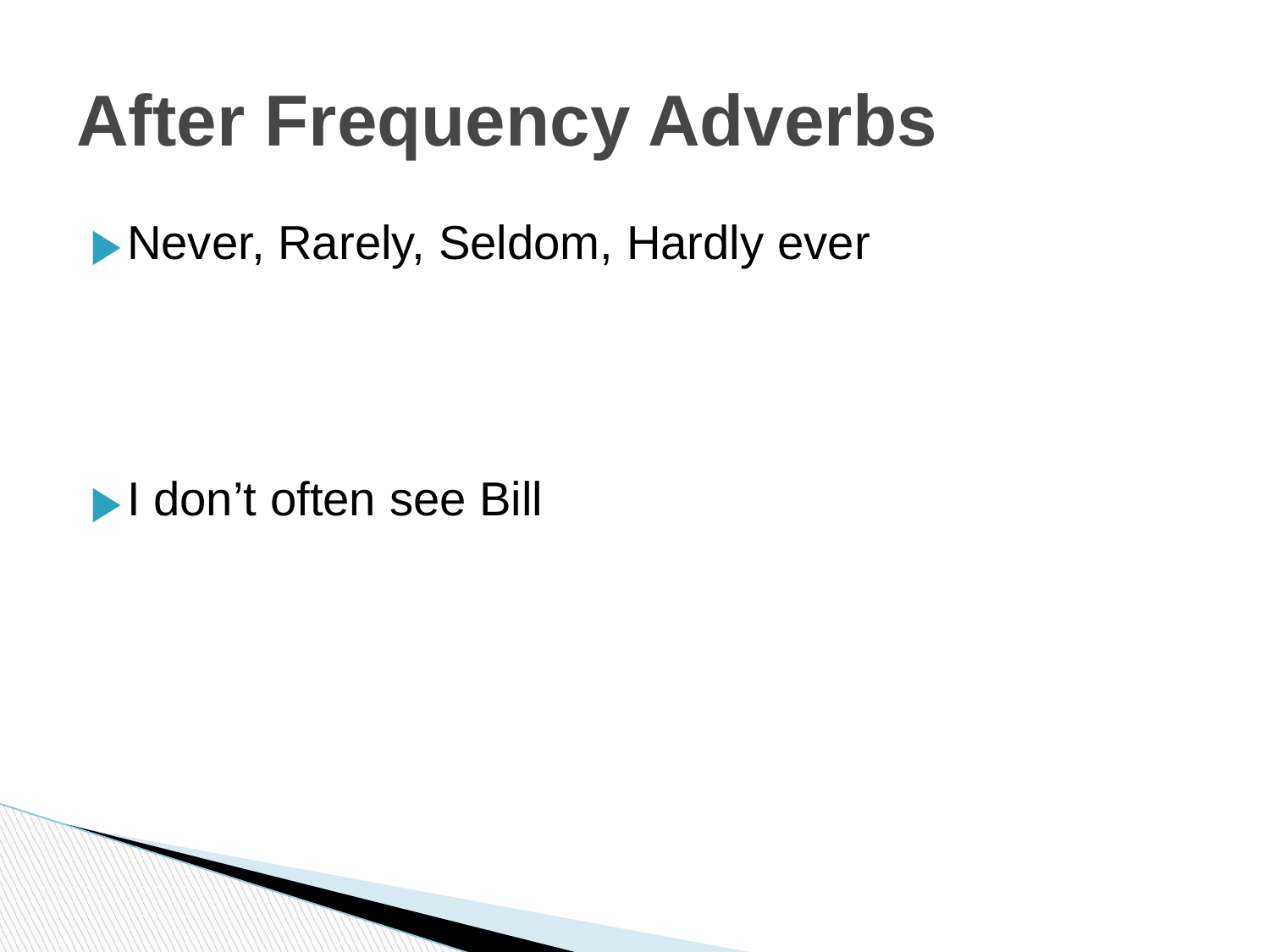

# After Frequency Adverbs
Never, Rarely, Seldom, Hardly ever

I don’t often see Bill